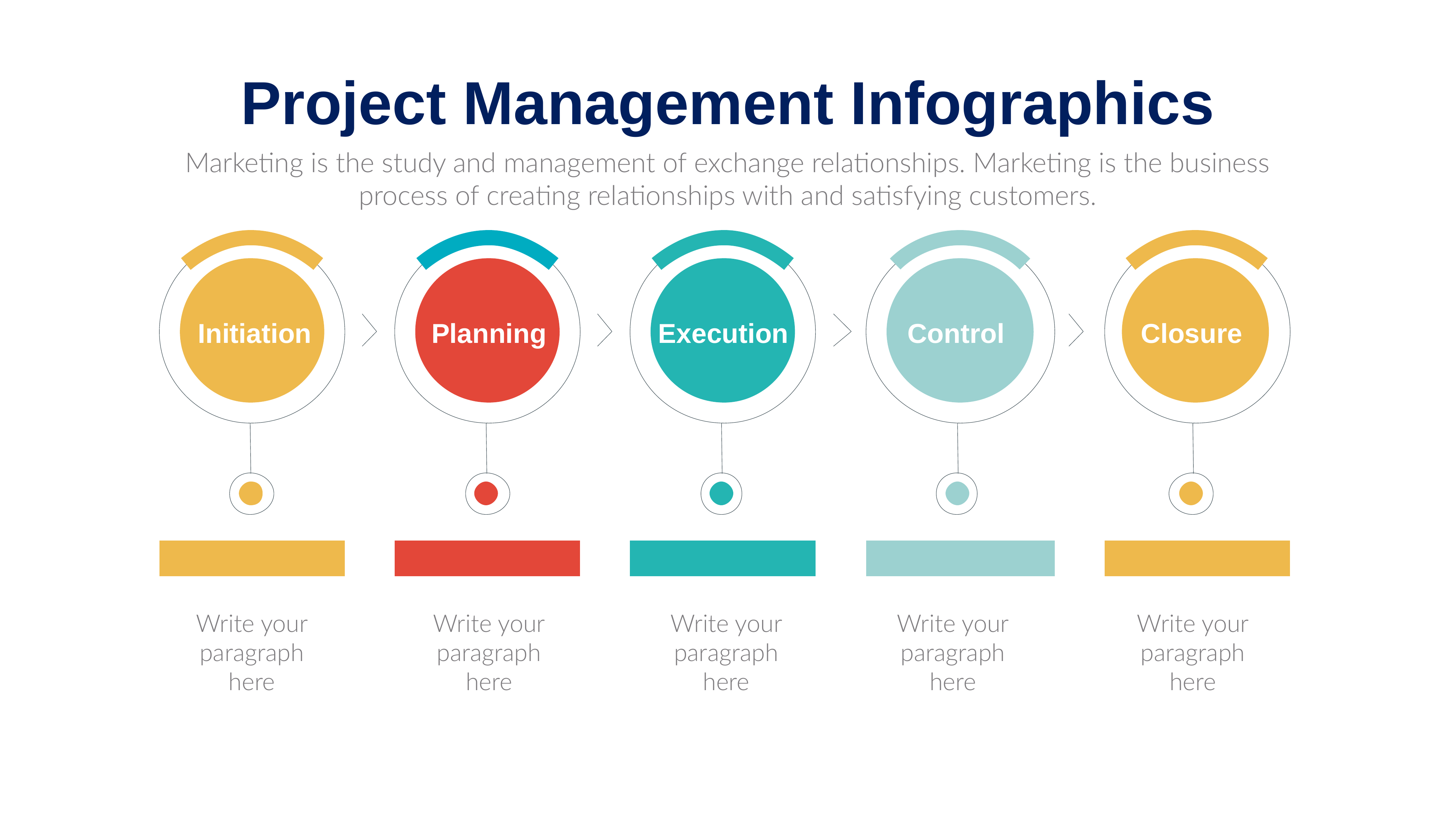

Project Management Infographics
Marketing is the study and management of exchange relationships. Marketing is the business process of creating relationships with and satisfying customers.

Initiation
Planning
Execution
Control
Closure

Write your paragraph here
Write your paragraph here
Write your paragraph here
Write your paragraph here
Write your paragraph here